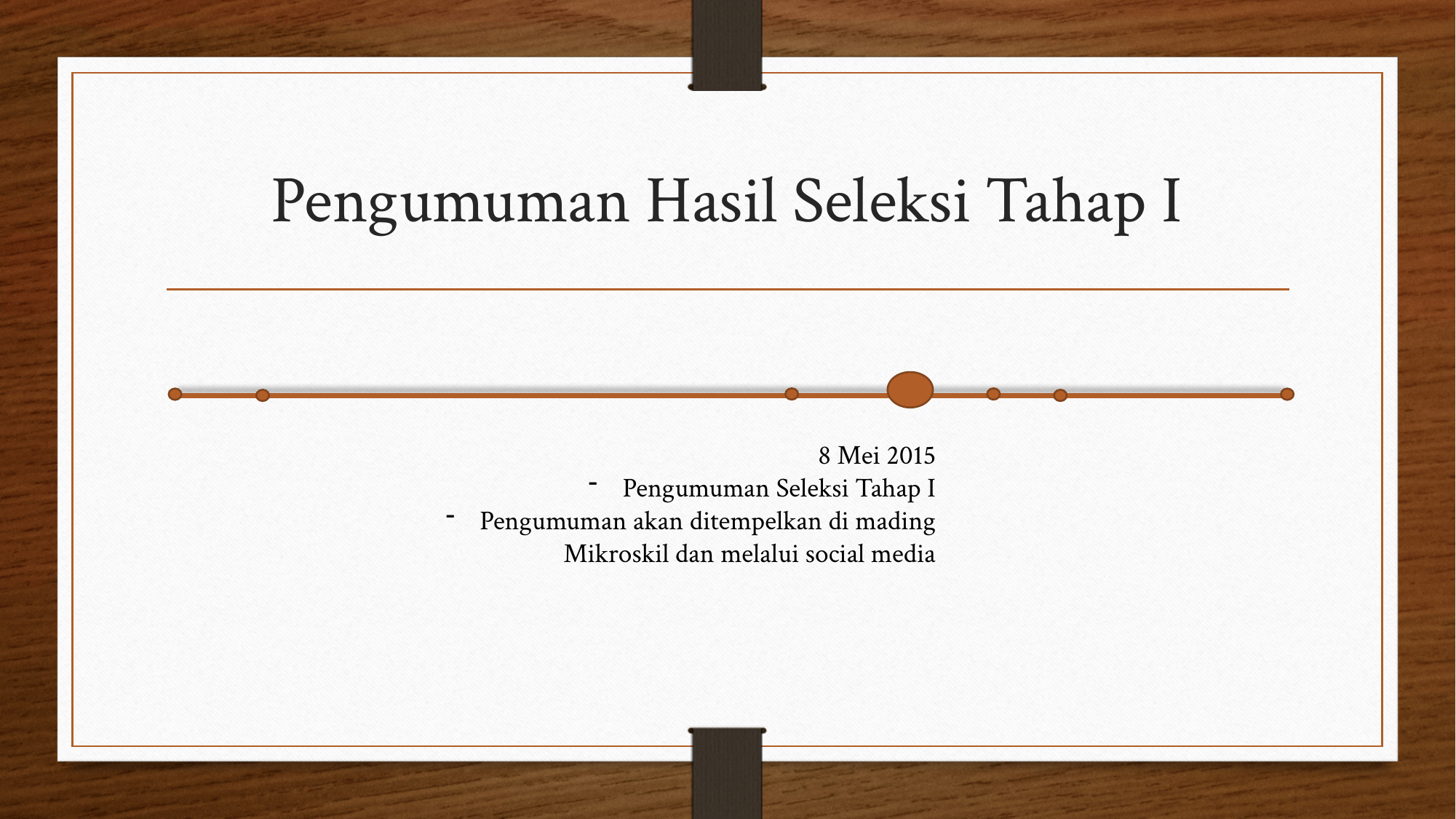

# Pengumuman Hasil Seleksi Tahap I

8 Mei 2015
Pengumuman Seleksi Tahap I
Pengumuman akan ditempelkan di mading Mikroskil dan melalui social media